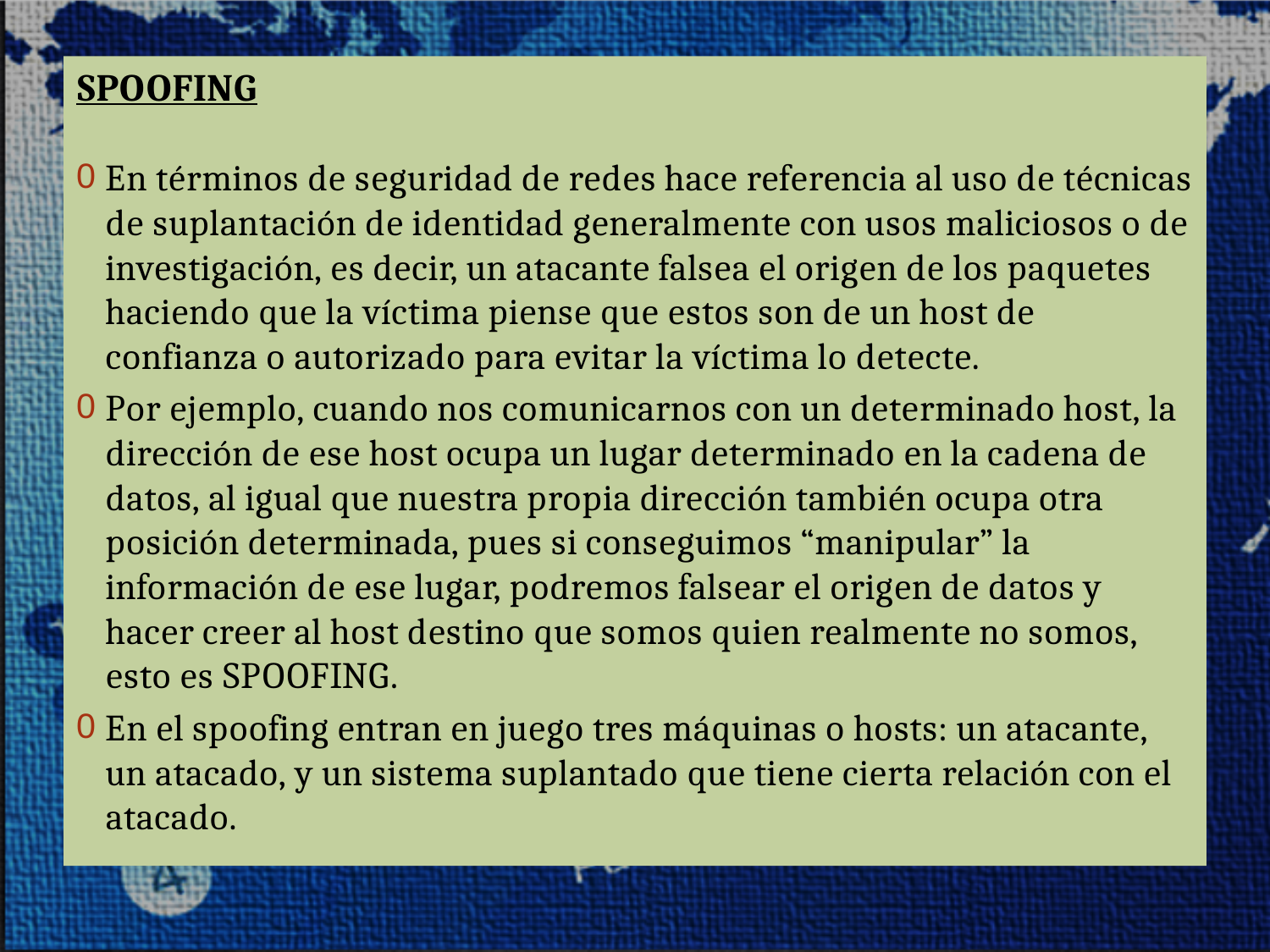

SPOOFING

En términos de seguridad de redes hace referencia al uso de técnicas de suplantación de identidad generalmente con usos maliciosos o de investigación, es decir, un atacante falsea el origen de los paquetes haciendo que la víctima piense que estos son de un host de confianza o autorizado para evitar la víctima lo detecte.
Por ejemplo, cuando nos comunicarnos con un determinado host, la dirección de ese host ocupa un lugar determinado en la cadena de datos, al igual que nuestra propia dirección también ocupa otra posición determinada, pues si conseguimos “manipular” la información de ese lugar, podremos falsear el origen de datos y hacer creer al host destino que somos quien realmente no somos, esto es SPOOFING.
En el spoofing entran en juego tres máquinas o hosts: un atacante, un atacado, y un sistema suplantado que tiene cierta relación con el atacado.